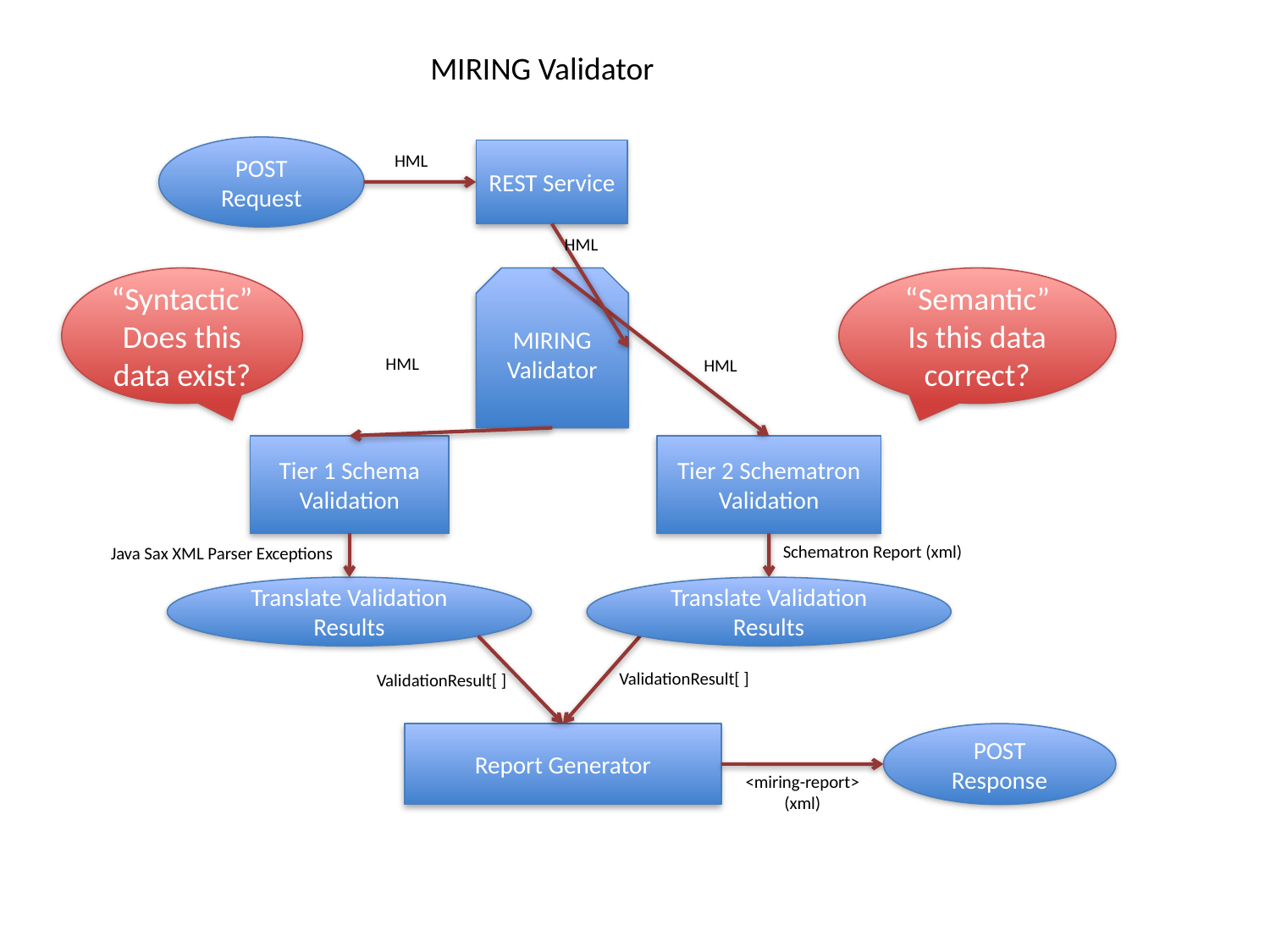

MIRING Validator
POST Request
REST Service
HML
HML
“Syntactic” Does this data exist?
MIRING Validator
“Semantic” Is this data correct?
HML
HML
Tier 1 Schema Validation
Tier 2 Schematron Validation
Schematron Report (xml)
Java Sax XML Parser Exceptions
Translate Validation Results
Translate Validation Results
ValidationResult[ ]
ValidationResult[ ]
POST Response
Report Generator
<miring-report> (xml)